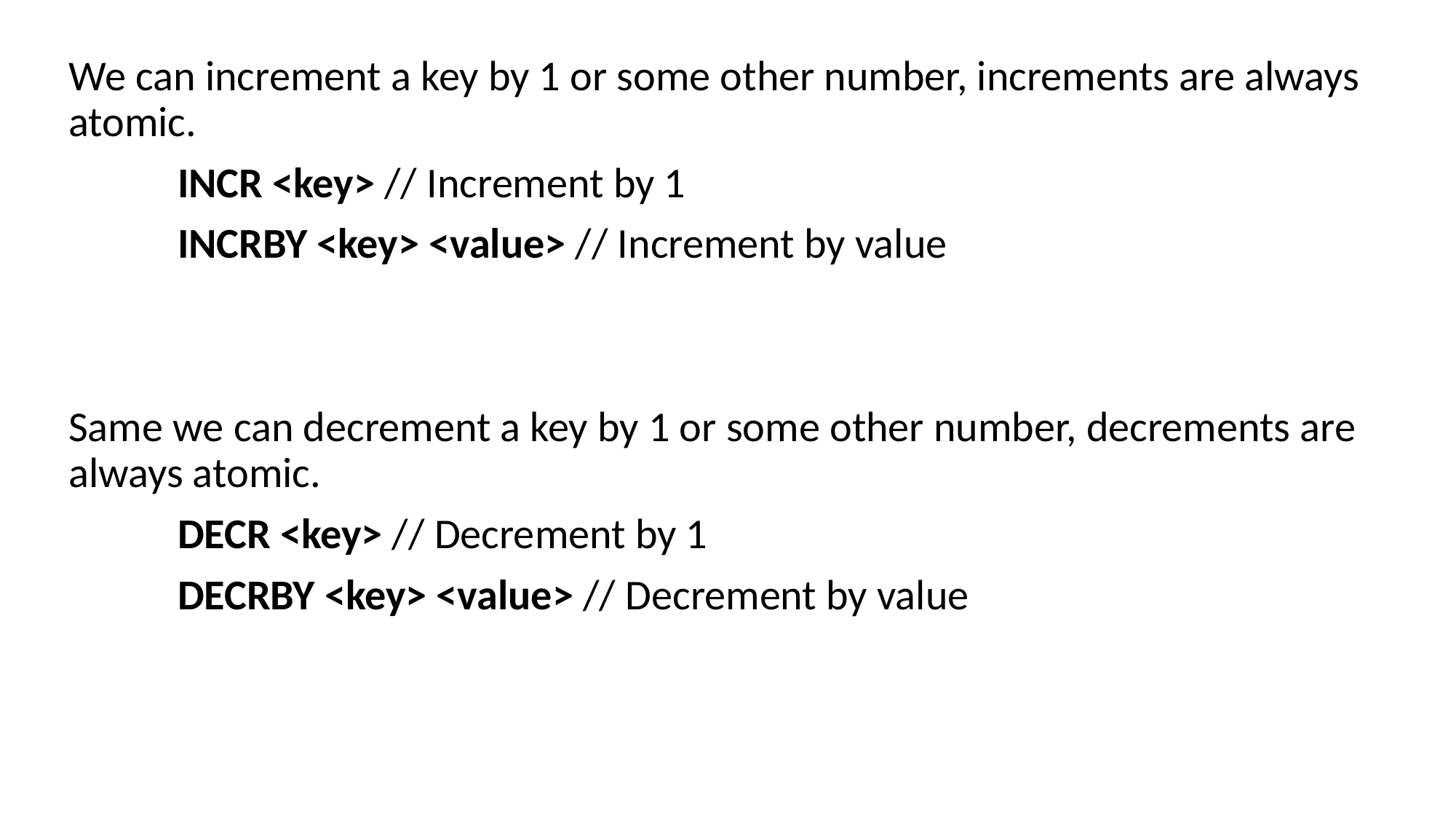

We can increment a key by 1 or some other number, increments are always atomic.
	INCR <key> // Increment by 1
	INCRBY <key> <value> // Increment by value

Same we can decrement a key by 1 or some other number, decrements are always atomic.
	DECR <key> // Decrement by 1
	DECRBY <key> <value> // Decrement by value